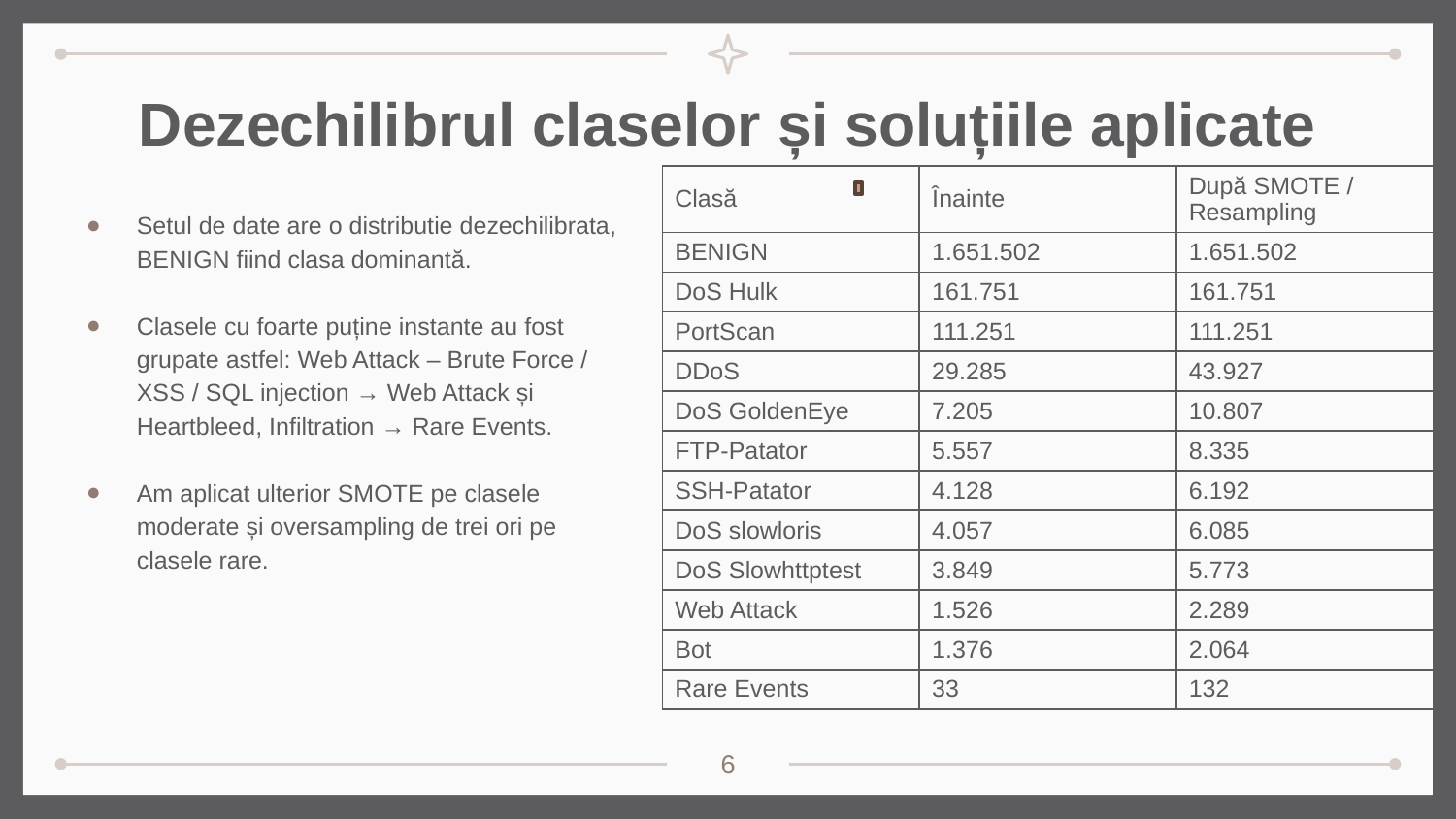

# Dezechilibrul claselor și soluțiile aplicate
| Clasă | Înainte | După SMOTE / Resampling |
| --- | --- | --- |
| BENIGN | 1.651.502 | 1.651.502 |
| DoS Hulk | 161.751 | 161.751 |
| PortScan | 111.251 | 111.251 |
| DDoS | 29.285 | 43.927 |
| DoS GoldenEye | 7.205 | 10.807 |
| FTP-Patator | 5.557 | 8.335 |
| SSH-Patator | 4.128 | 6.192 |
| DoS slowloris | 4.057 | 6.085 |
| DoS Slowhttptest | 3.849 | 5.773 |
| Web Attack | 1.526 | 2.289 |
| Bot | 1.376 | 2.064 |
| Rare Events | 33 | 132 |

Setul de date are o distributie dezechilibrata, BENIGN fiind clasa dominantă.

Clasele cu foarte puține instante au fost grupate astfel: Web Attack – Brute Force / XSS / SQL injection → Web Attack și Heartbleed, Infiltration → Rare Events.

Am aplicat ulterior SMOTE pe clasele moderate și oversampling de trei ori pe clasele rare.

6